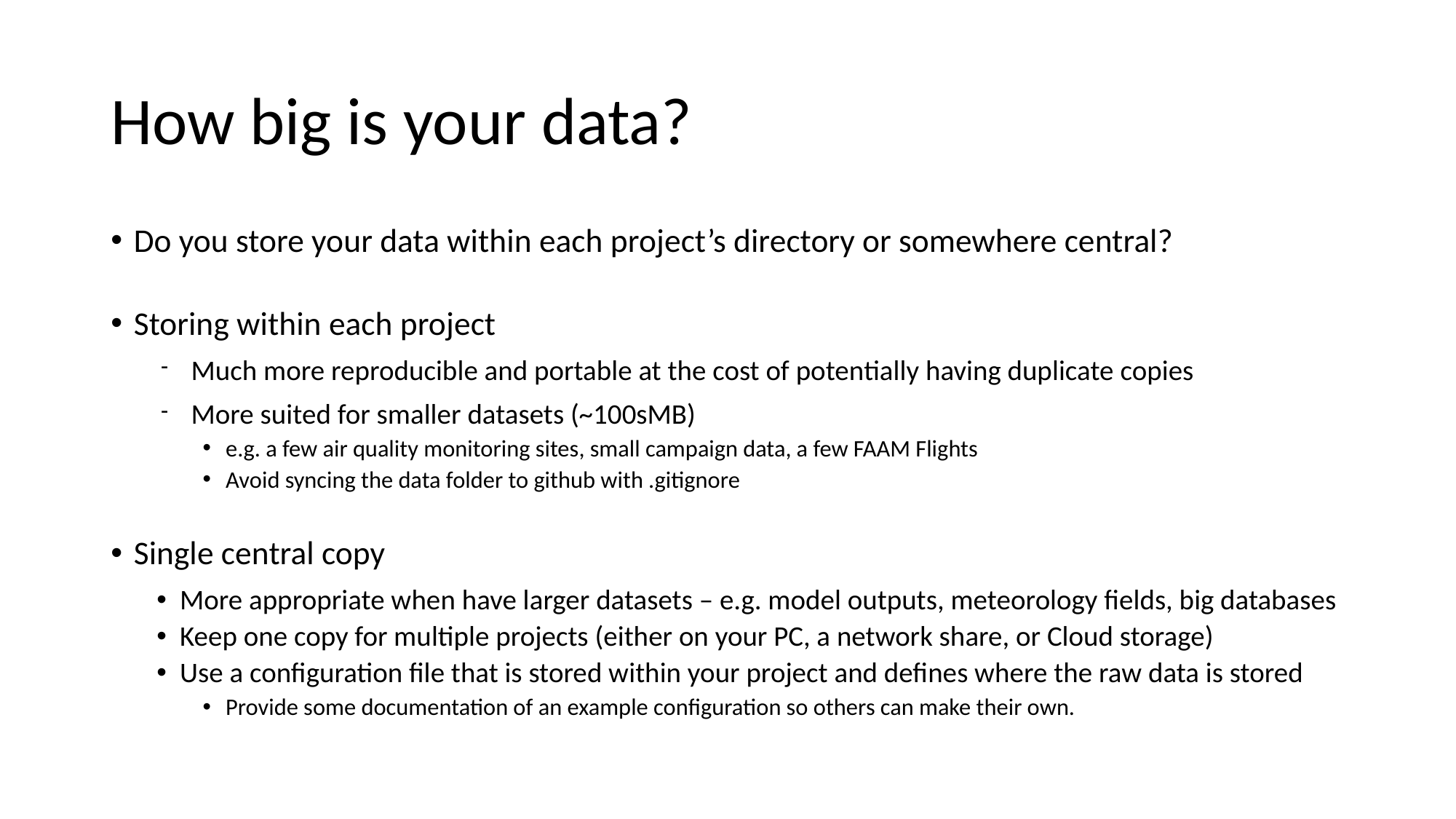

# How big is your data?
Do you store your data within each project’s directory or somewhere central?
Storing within each project
Much more reproducible and portable at the cost of potentially having duplicate copies
More suited for smaller datasets (~100sMB)
e.g. a few air quality monitoring sites, small campaign data, a few FAAM Flights
Avoid syncing the data folder to github with .gitignore

Single central copy
More appropriate when have larger datasets – e.g. model outputs, meteorology fields, big databases
Keep one copy for multiple projects (either on your PC, a network share, or Cloud storage)
Use a configuration file that is stored within your project and defines where the raw data is stored
Provide some documentation of an example configuration so others can make their own.